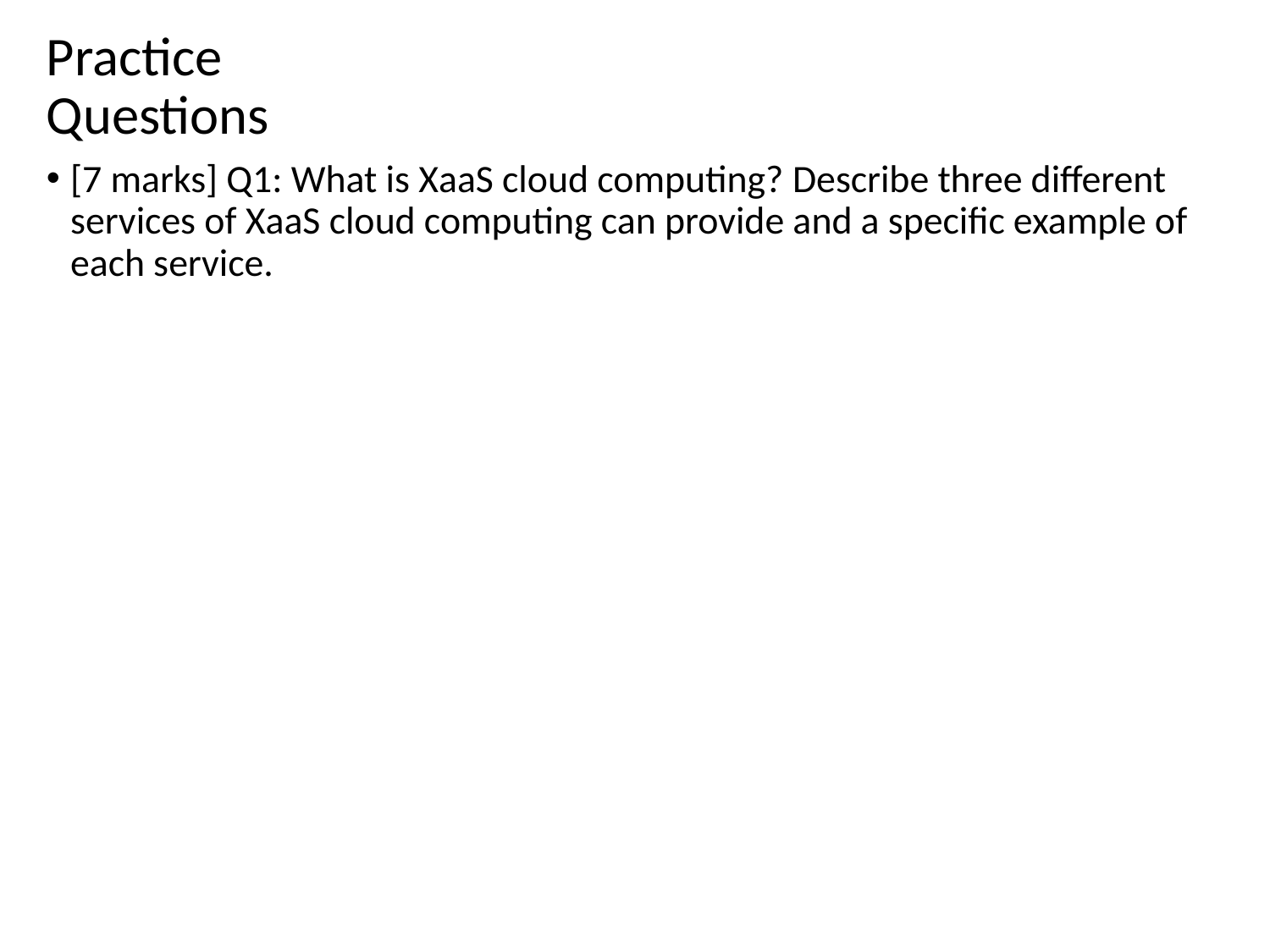

# Practice Questions
[7 marks] Q1: What is XaaS cloud computing? Describe three different services of XaaS cloud computing can provide and a specific example of each service.